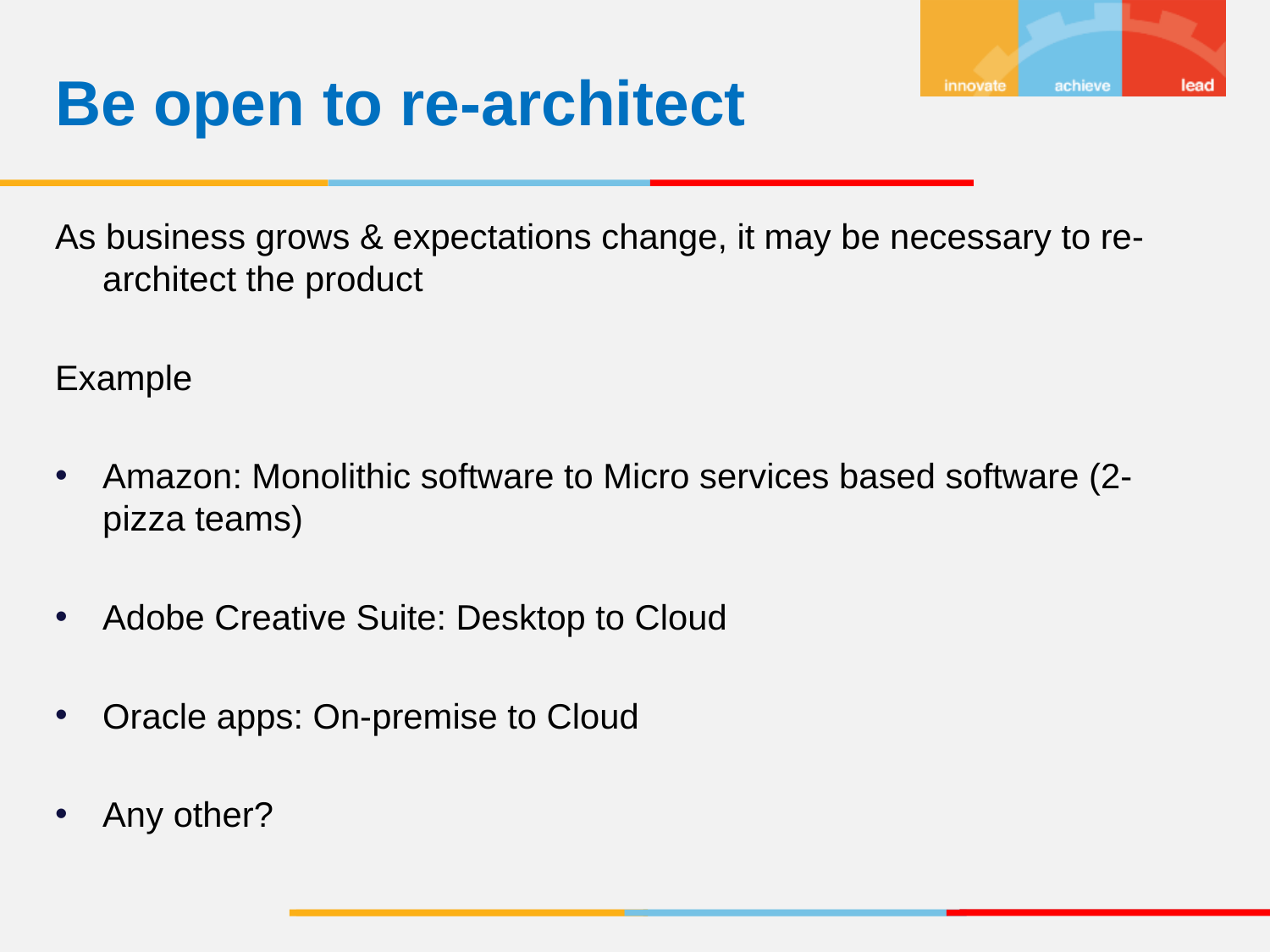

Be open to re-architect
As business grows & expectations change, it may be necessary to re-architect the product

Example

Amazon: Monolithic software to Micro services based software (2-pizza teams)

Adobe Creative Suite: Desktop to Cloud

Oracle apps: On-premise to Cloud

Any other?